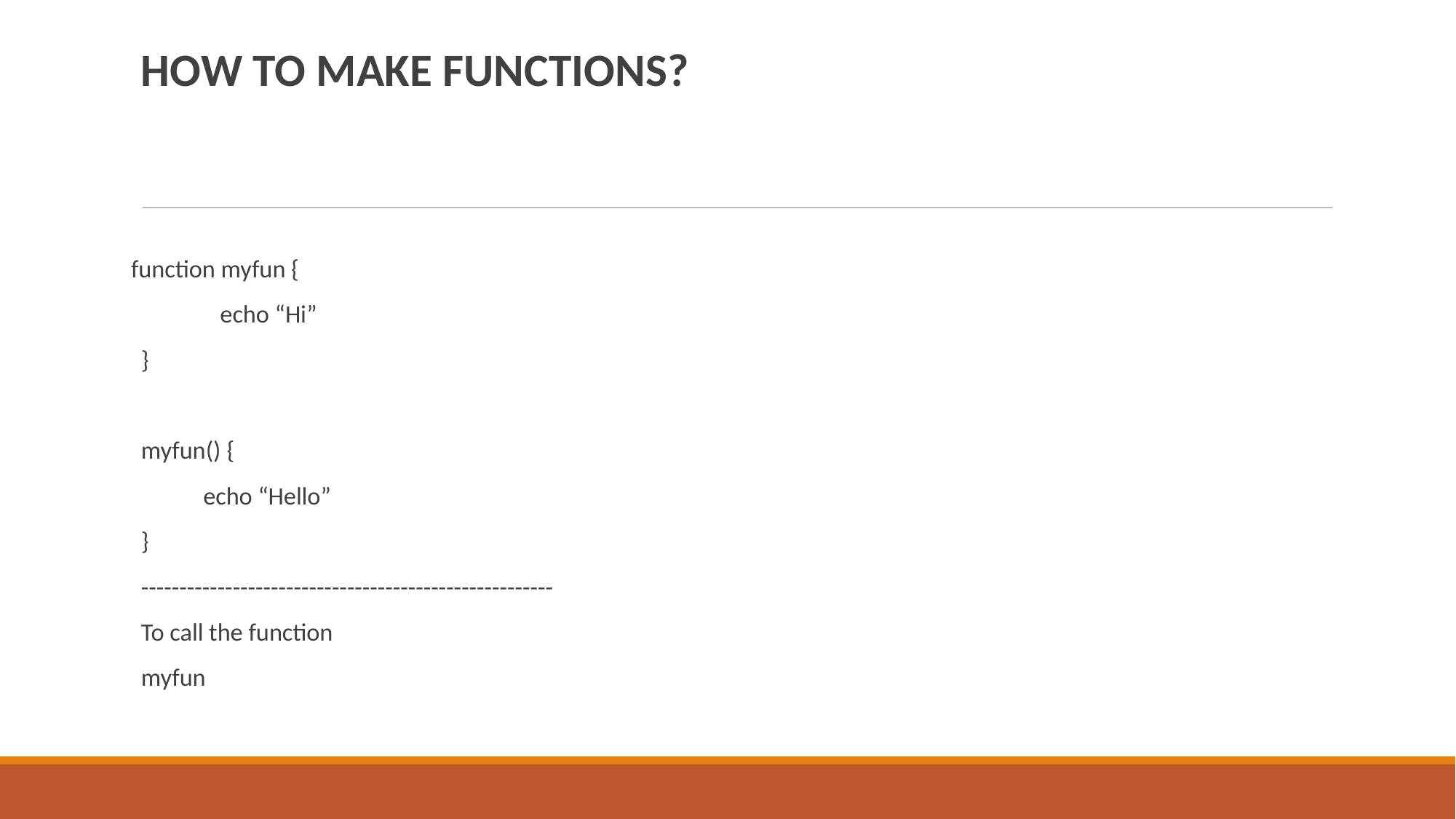

HOW TO MAKE FUNCTIONS?

function myfun {
              echo “Hi”
}

myfun() {
           echo “Hello”
}
------------------------------------------------------
To call the function
myfun